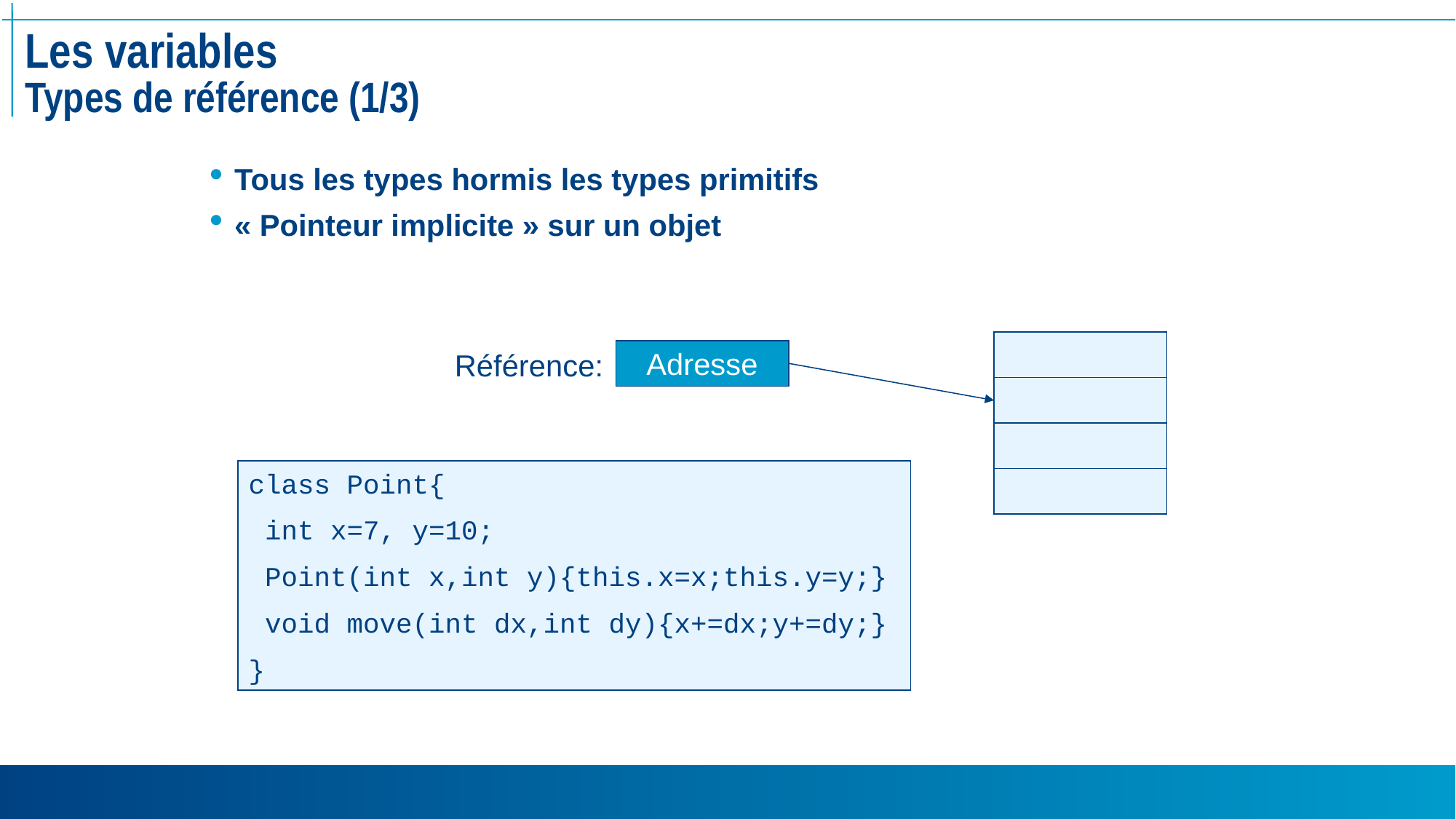

# Les variables Types de référence (1/3)
Tous les types hormis les types primitifs
« Pointeur implicite » sur un objet

Référence:
Adresse

class Point{
 int x=7, y=10;
 Point(int x,int y){this.x=x;this.y=y;}
 void move(int dx,int dy){x+=dx;y+=dy;}
}